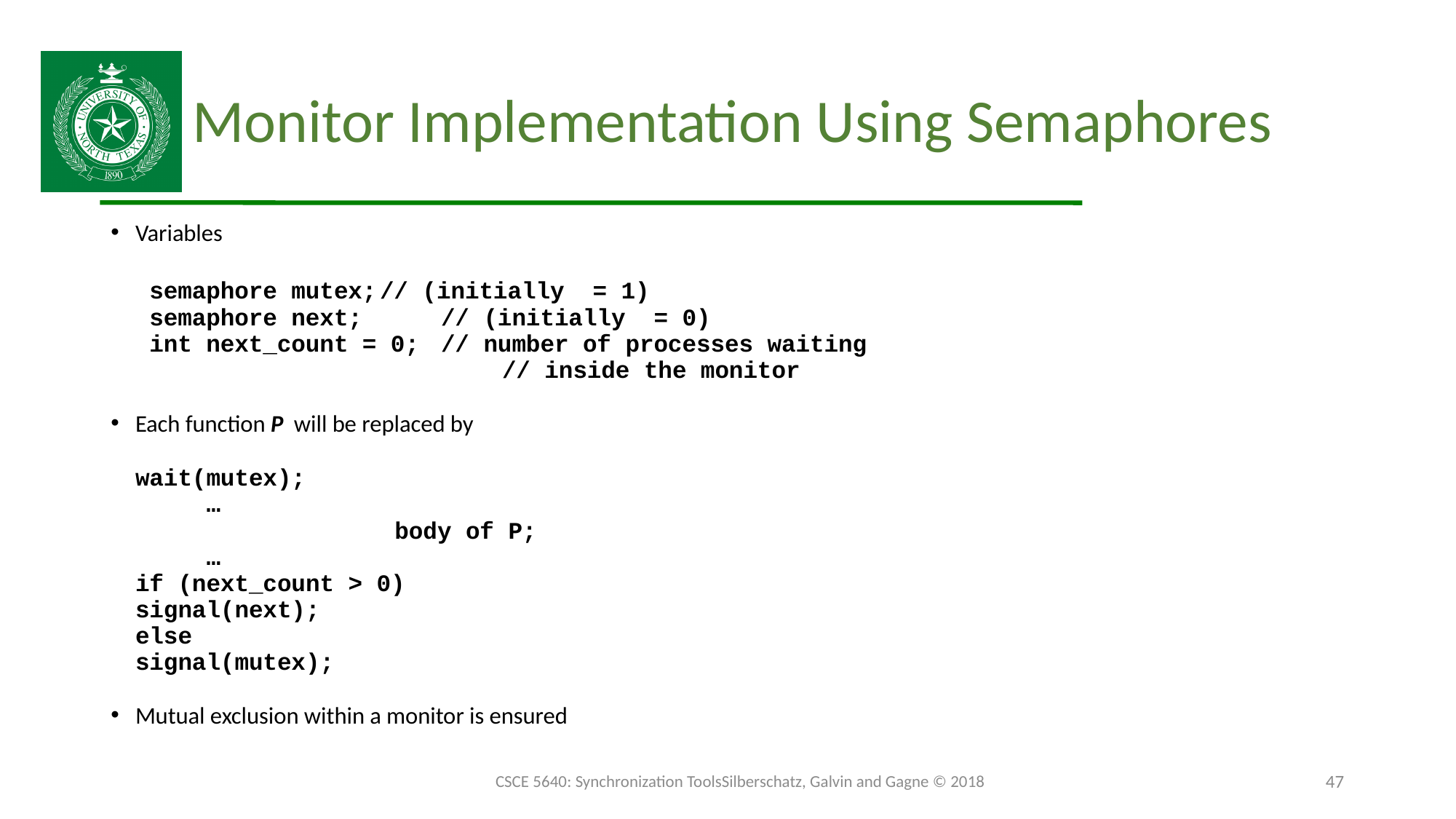

# Monitor Implementation Using Semaphores
Variables

	 semaphore mutex;		// (initially  = 1)
	 semaphore next;   	// (initially  = 0)
	 int next_count = 0;	// number of processes waiting
                          	// inside the monitor
Each function P  will be replaced by

			wait(mutex);
			     …
                    body of P;
			     …
			if (next_count > 0)
				signal(next);
			else
				signal(mutex);
Mutual exclusion within a monitor is ensured
CSCE 5640: Synchronization Tools	Silberschatz, Galvin and Gagne © 2018
47